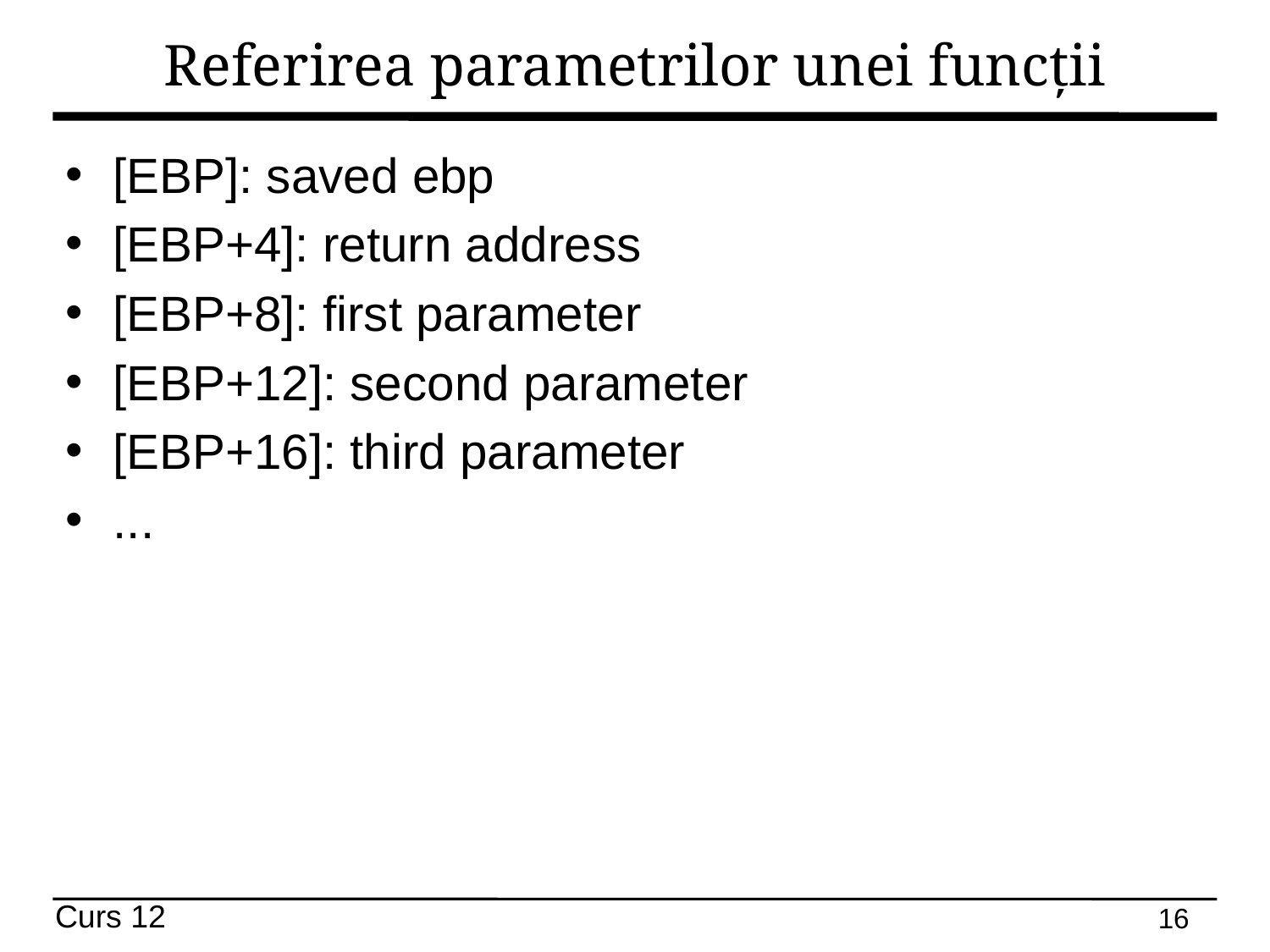

# Referirea parametrilor unei funcții
[EBP]: saved ebp
[EBP+4]: return address
[EBP+8]: first parameter
[EBP+12]: second parameter
[EBP+16]: third parameter
...